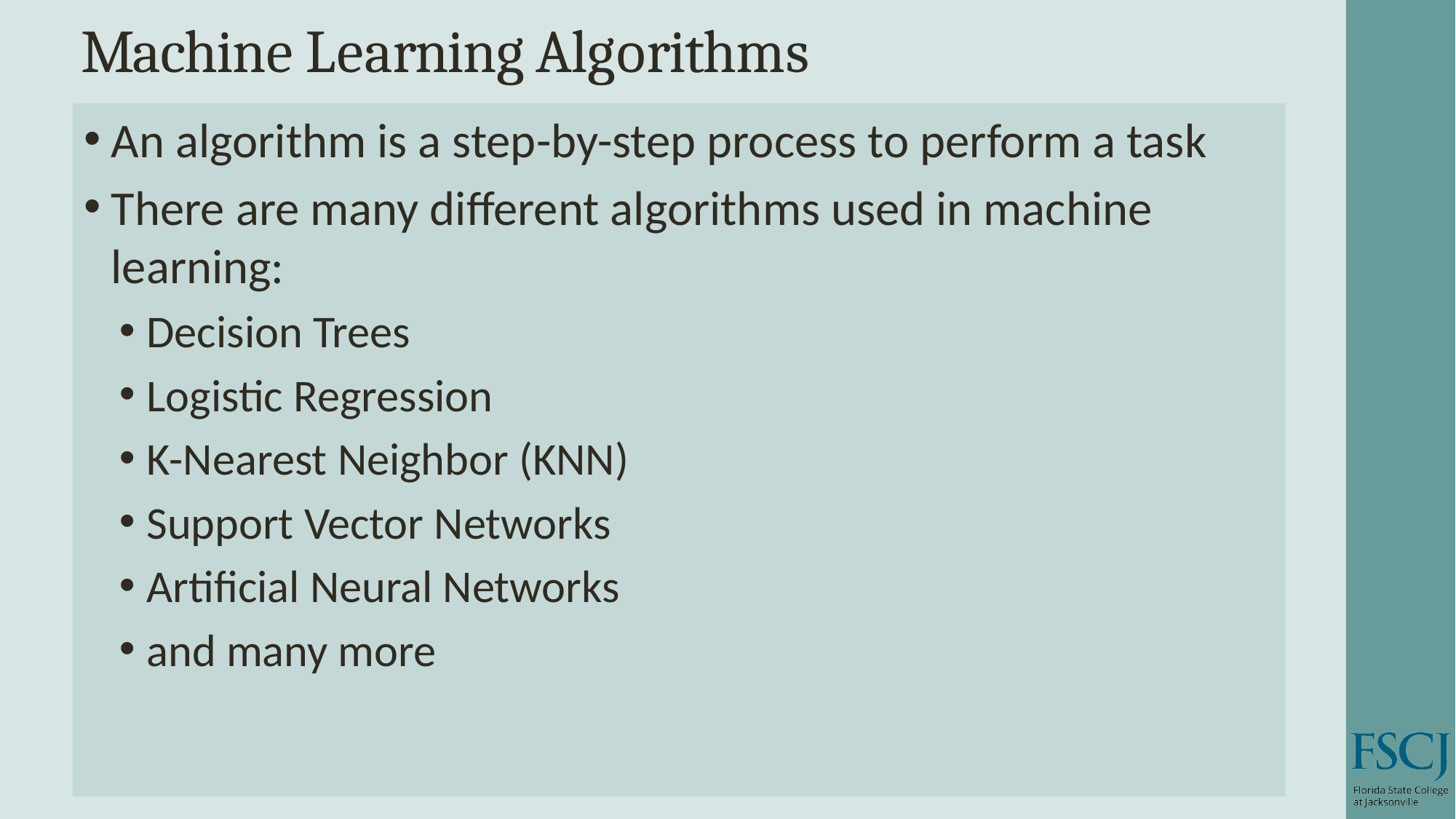

# Machine Learning Algorithms
An algorithm is a step-by-step process to perform a task
There are many different algorithms used in machine learning:
Decision Trees
Logistic Regression
K-Nearest Neighbor (KNN)
Support Vector Networks
Artificial Neural Networks
and many more